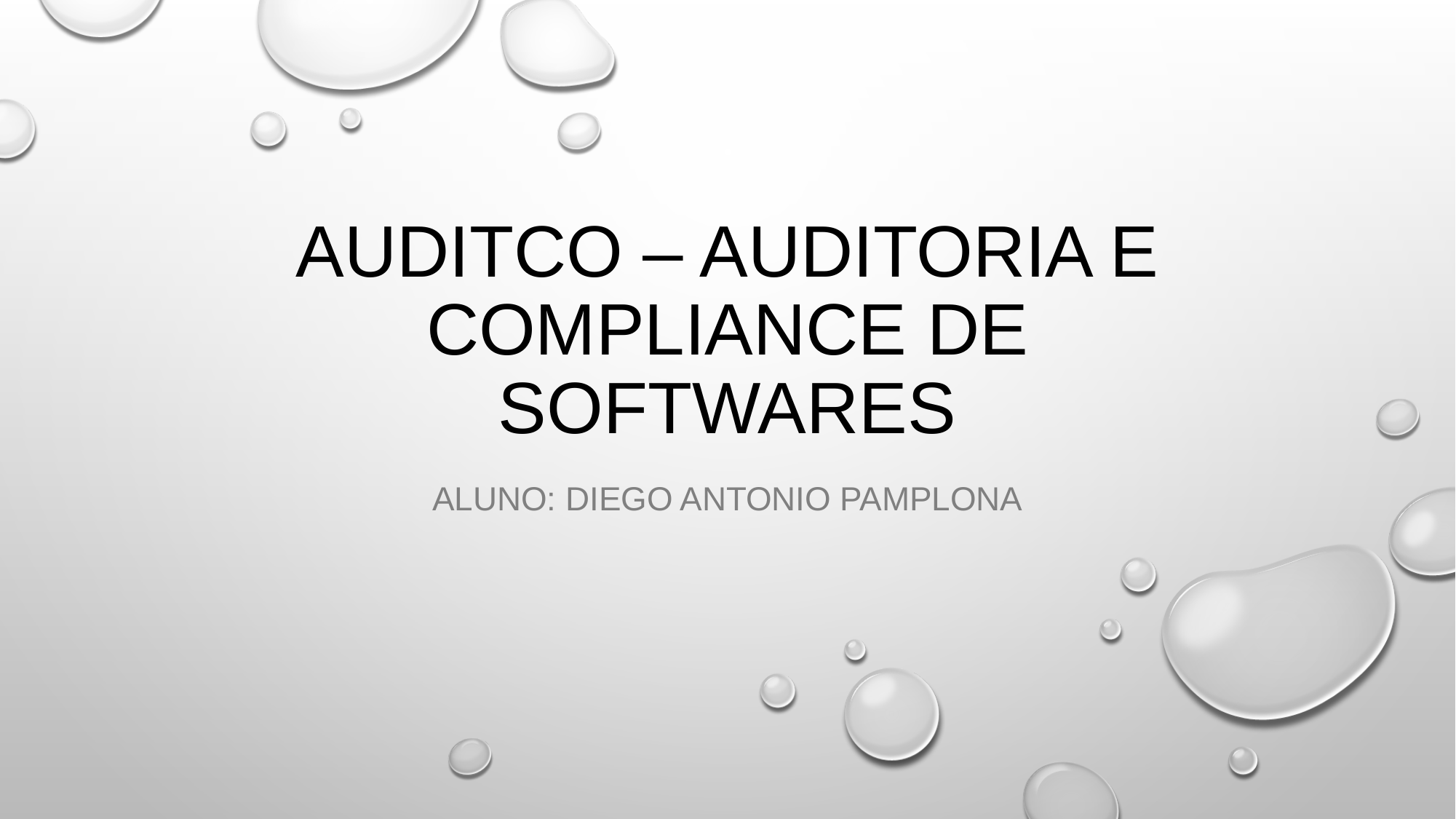

# AuditCO – Auditoria e Compliance de Softwares
Aluno: Diego Antonio Pamplona